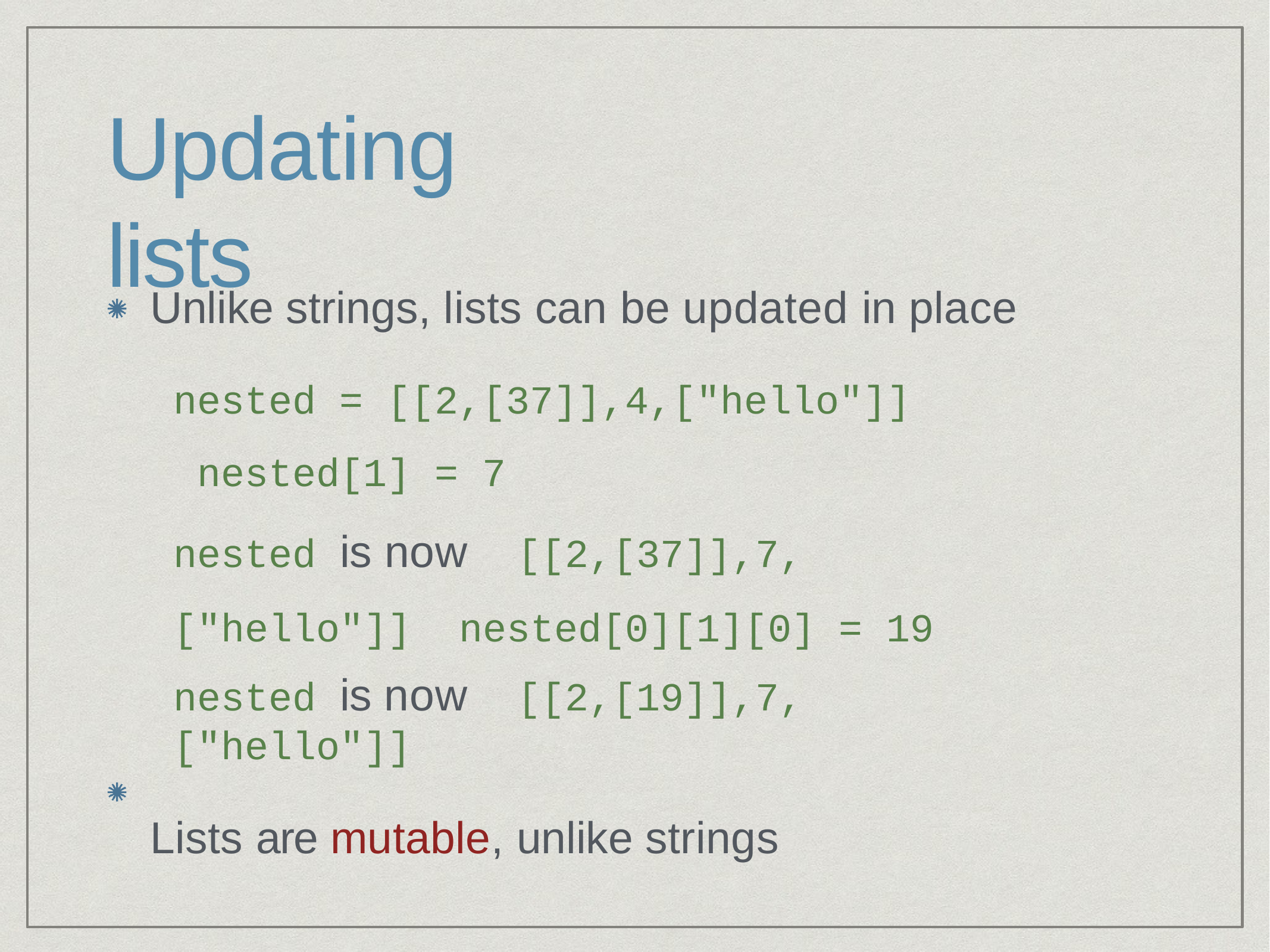

# Updating lists
Unlike strings, lists can be updated in place
nested = [[2,[37]],4,["hello"]]  nested[1] = 7
nested is now	[[2,[37]],7,["hello"]]  nested[0][1][0] = 19
nested is now	[[2,[19]],7,["hello"]]
Lists are mutable, unlike strings